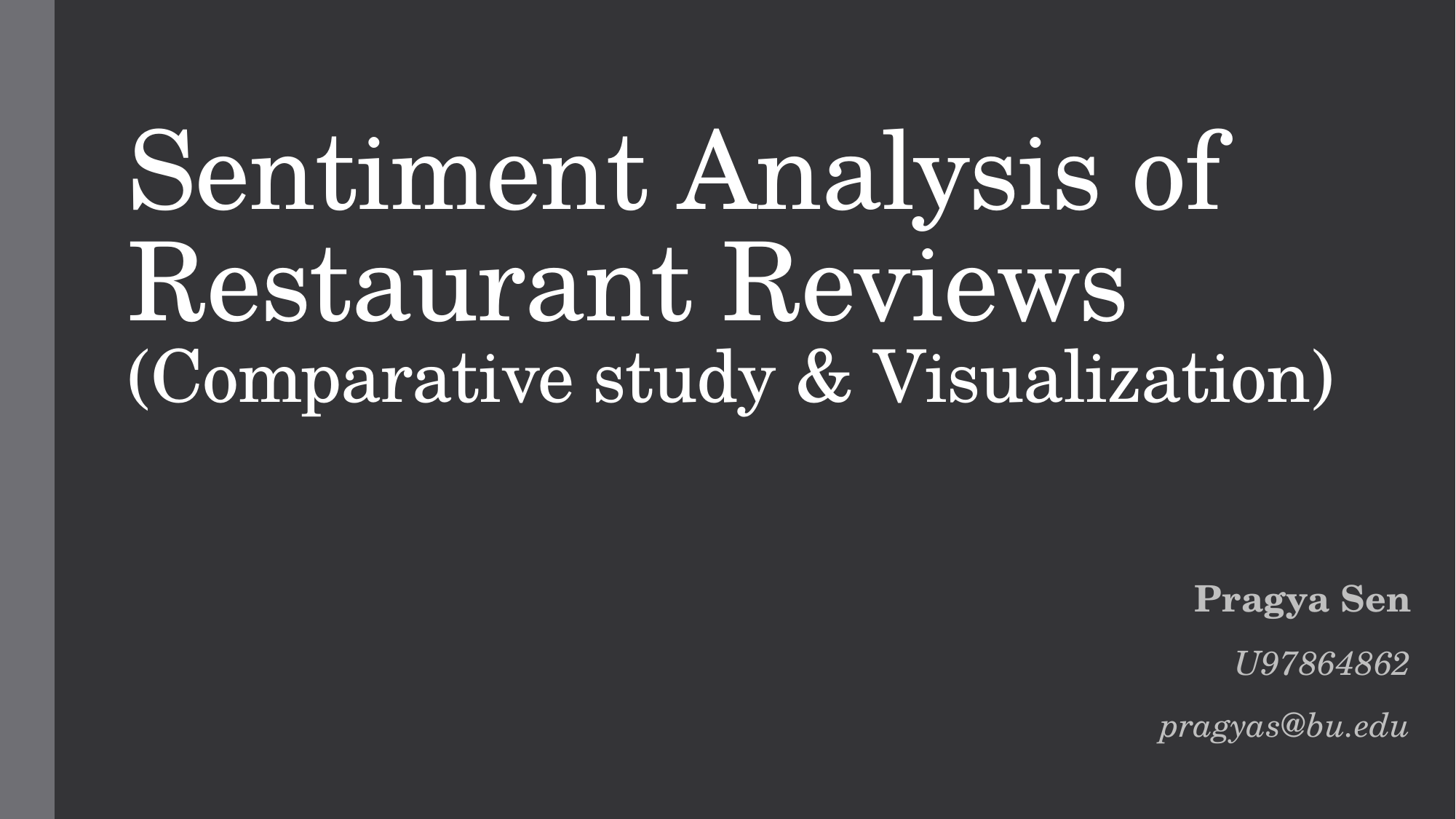

# Sentiment Analysis of Restaurant Reviews (Comparative study & Visualization)
Pragya Sen
U97864862
pragyas@bu.edu